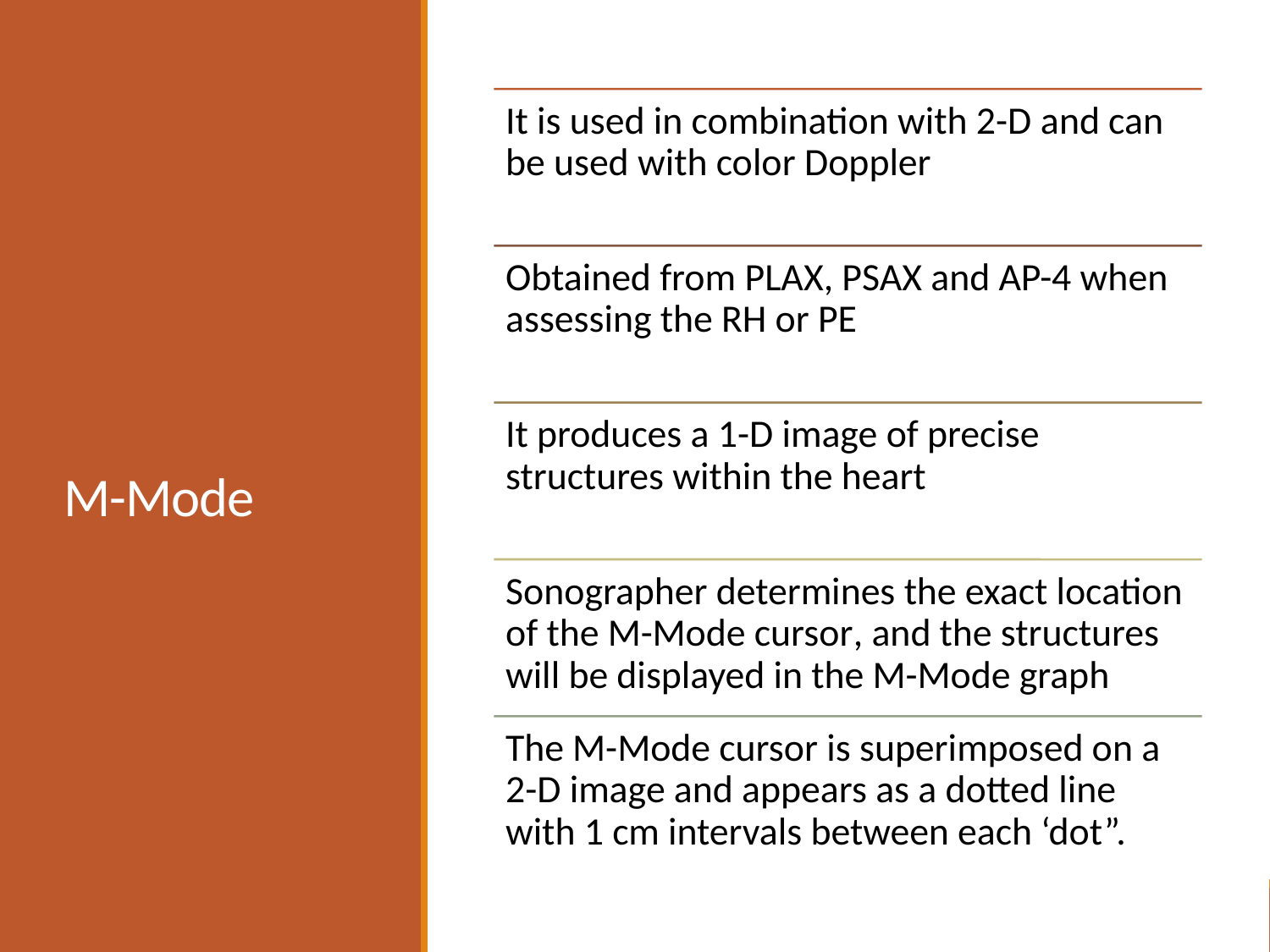

# M-Mode
It is used in combination with 2-D and can be used with color Doppler
Obtained from PLAX, PSAX and AP-4 when assessing the RH or PE
It produces a 1-D image of precise structures within the heart
Sonographer determines the exact location of the M-Mode cursor, and the structures will be displayed in the M-Mode graph
The M-Mode cursor is superimposed on a 2-D image and appears as a dotted line with 1 cm intervals between each ‘dot”.